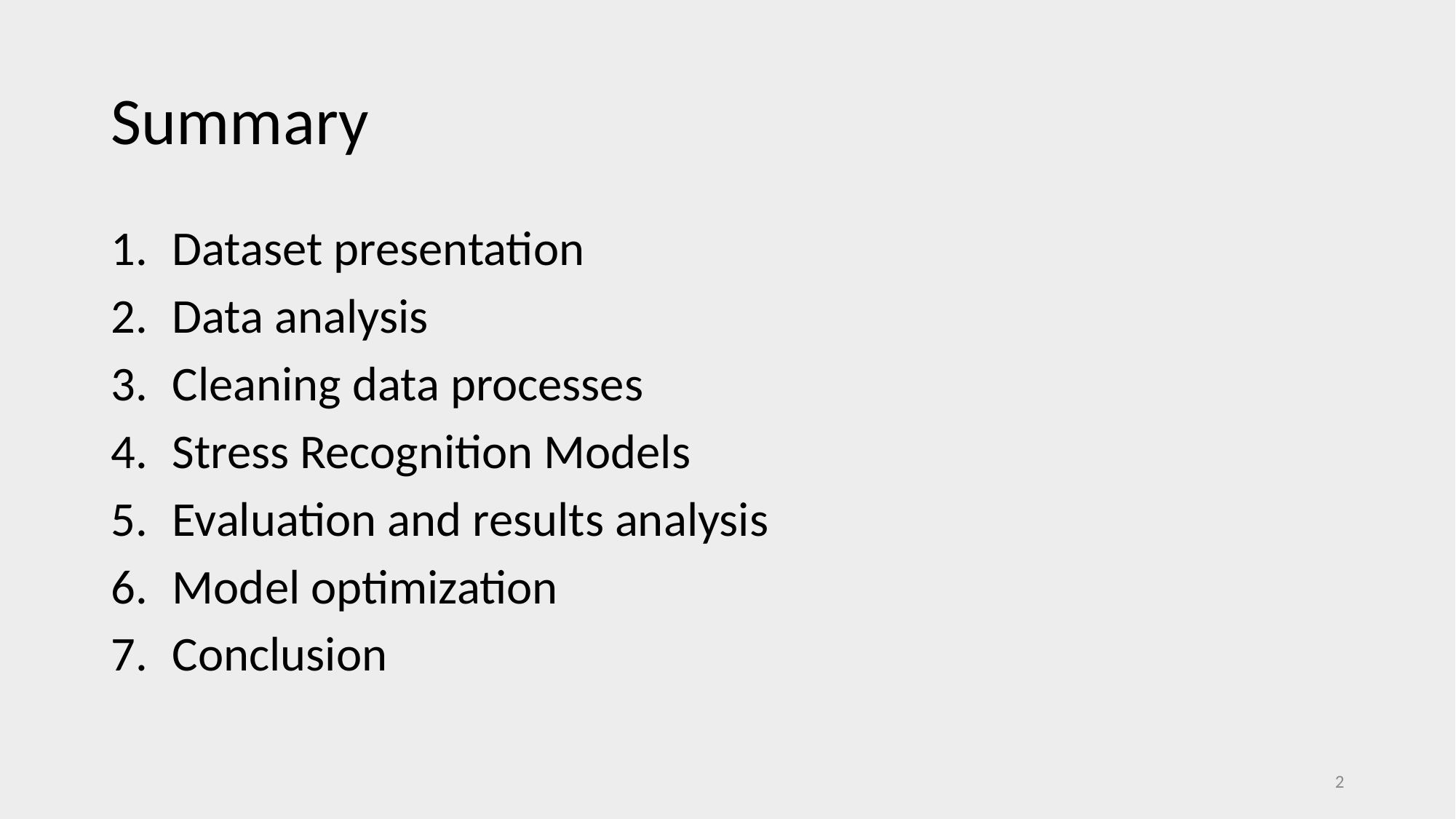

# Summary
Dataset presentation
Data analysis
Cleaning data processes
Stress Recognition Models
Evaluation and results analysis
Model optimization
Conclusion
2